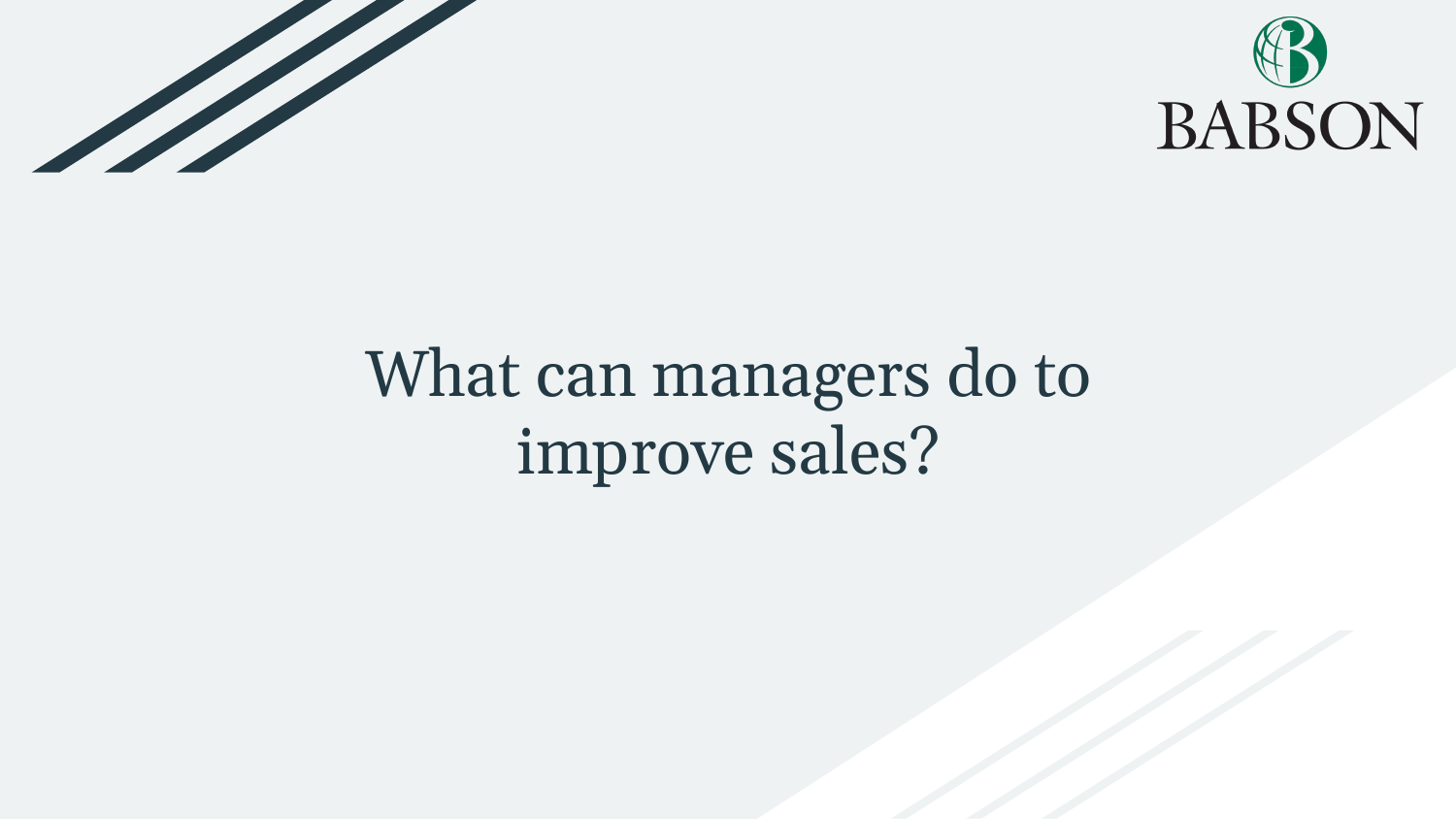

# What can managers do to improve sales?